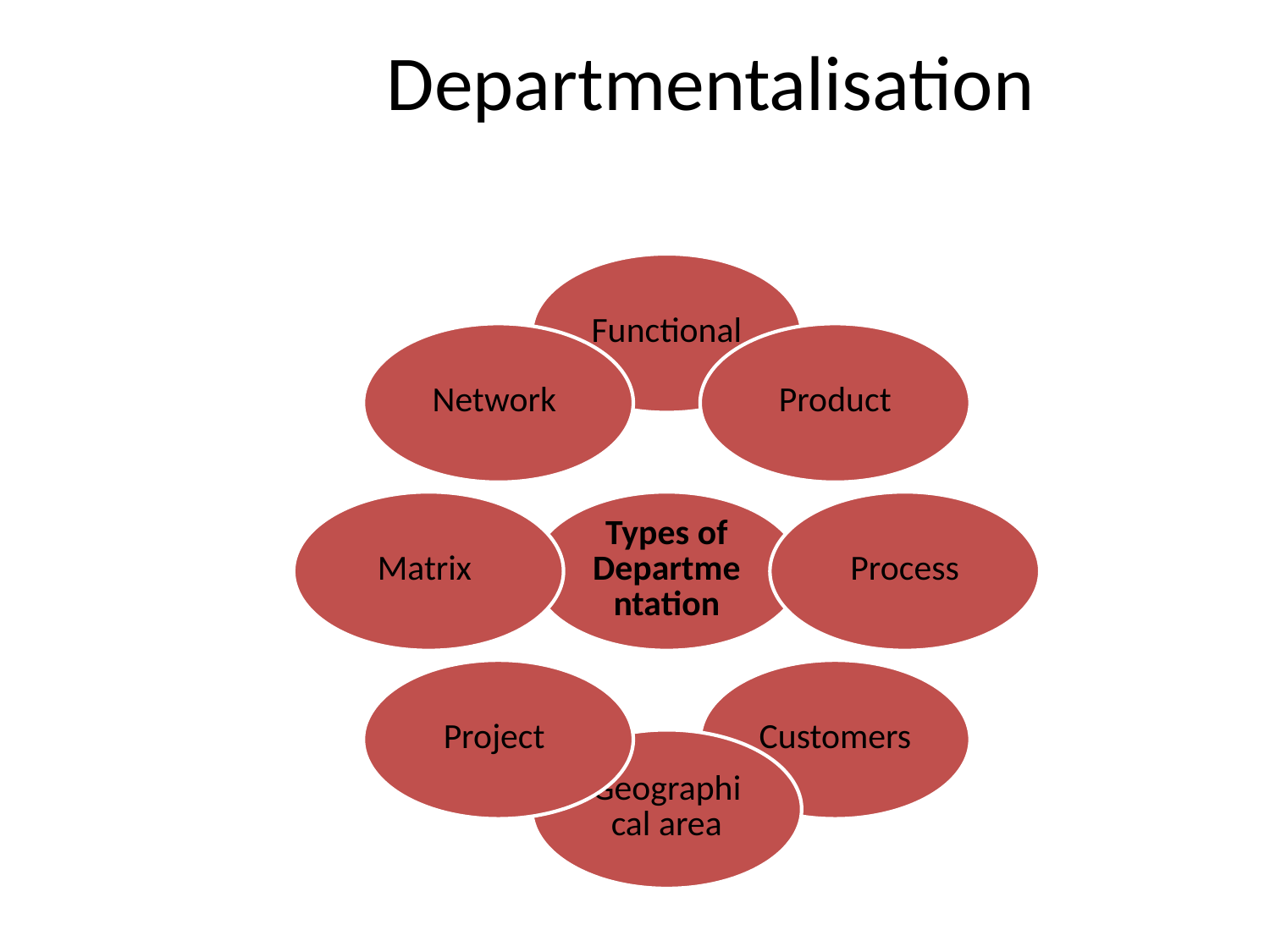

Departmentalisation
Types of Departmentation
Functional
Project
Matrix
Network
Product
Customers
Geographical area
Process